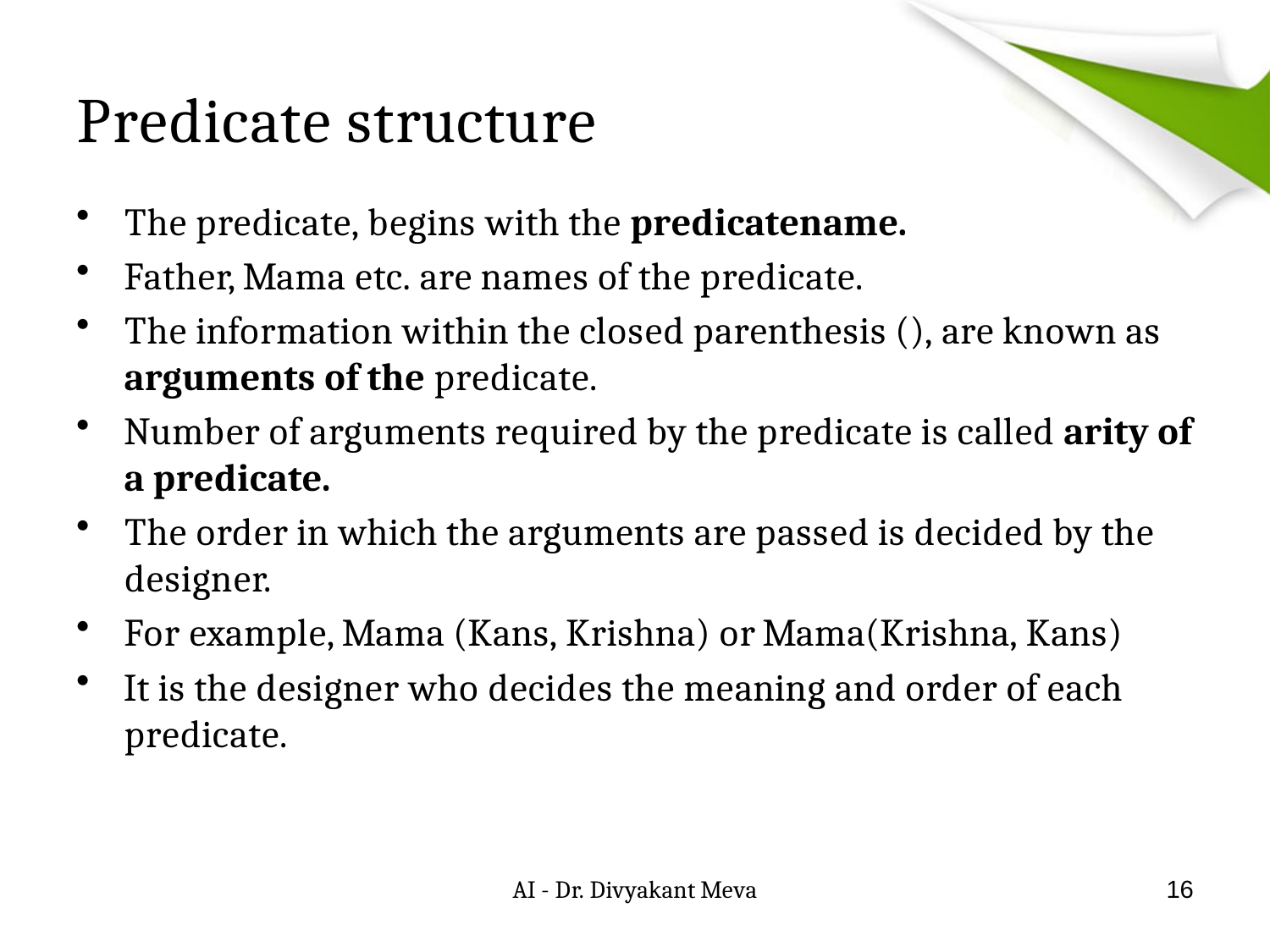

# Predicate structure
The predicate, begins with the predicatename.
Father, Mama etc. are names of the predicate.
The information within the closed parenthesis (), are known as arguments of the predicate.
Number of arguments required by the predicate is called arity of a predicate.
The order in which the arguments are passed is decided by the designer.
For example, Mama (Kans, Krishna) or Mama(Krishna, Kans)
It is the designer who decides the meaning and order of each predicate.
AI - Dr. Divyakant Meva
16